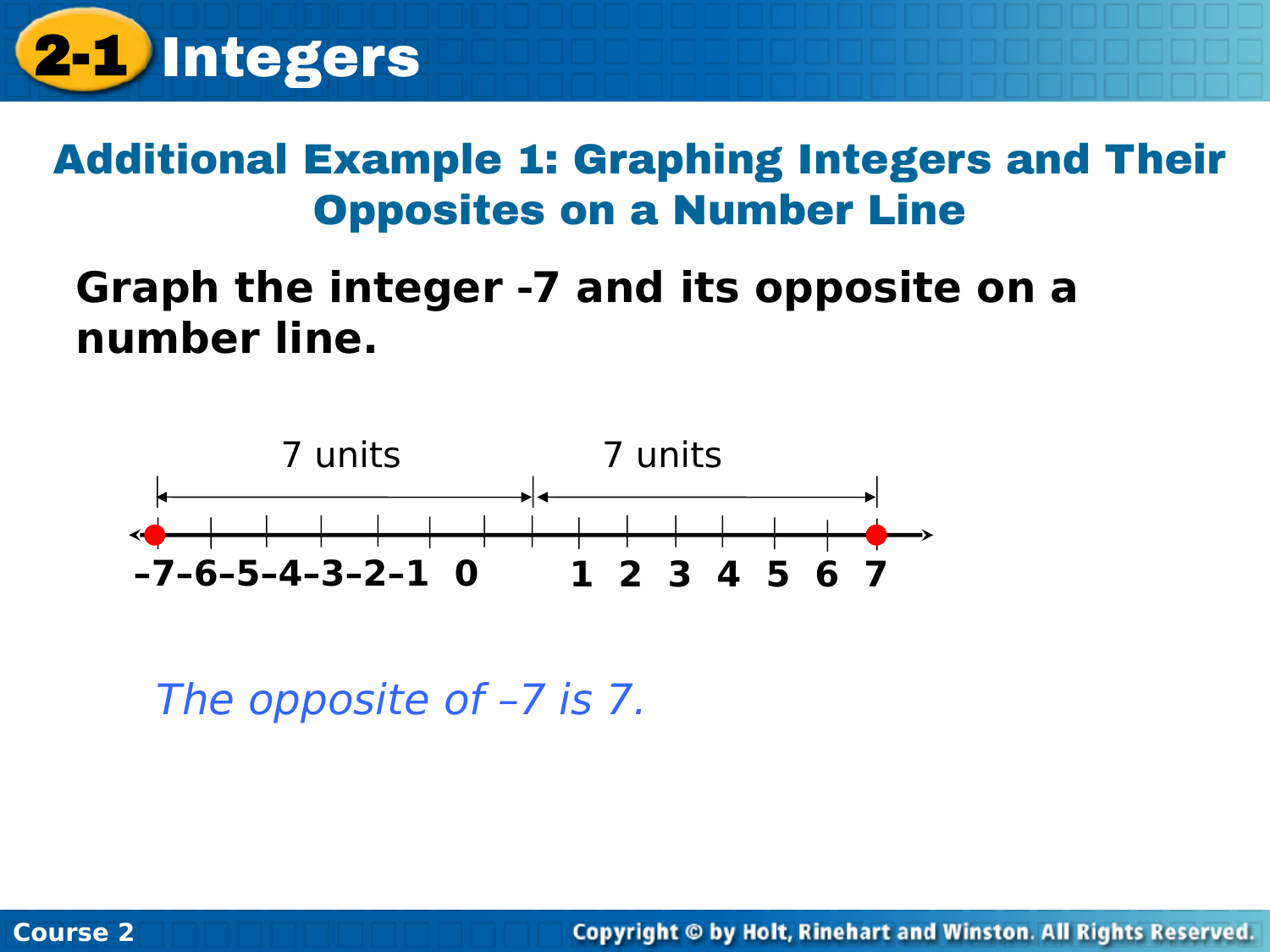

Additional Example 1: Graphing Integers and Their Opposites on a Number Line
Graph the integer −7 and its opposite on a number line.
      7 units	            7 units

         –7–6–5–4–3–2–1  0
1  2  3  4  5  6  7

The opposite of –7 is 7.